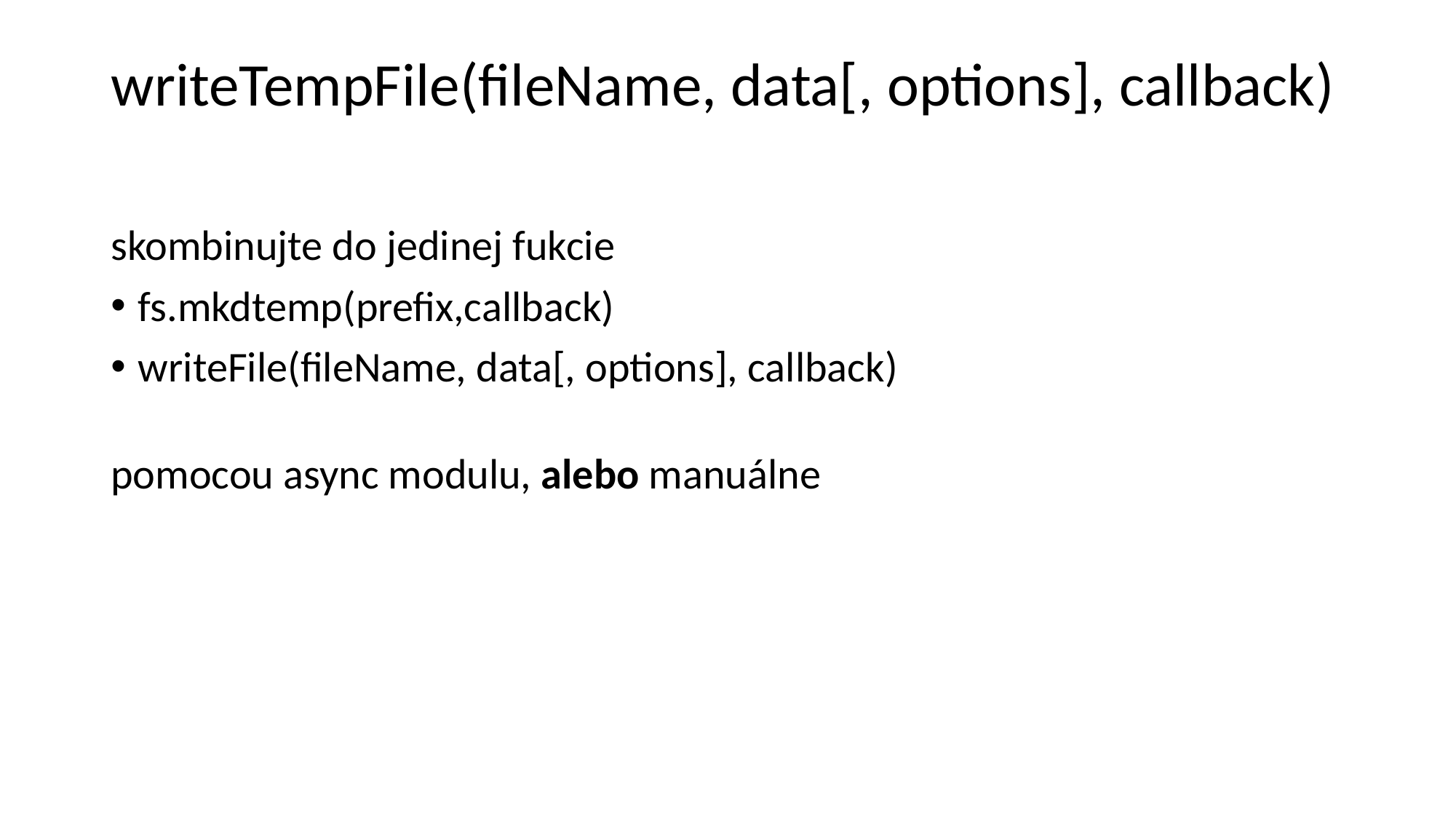

# writeTempFile(fileName, data[, options], callback)
skombinujte do jedinej fukcie
fs.mkdtemp(prefix,callback)
writeFile(fileName, data[, options], callback)
pomocou async modulu, alebo manuálne